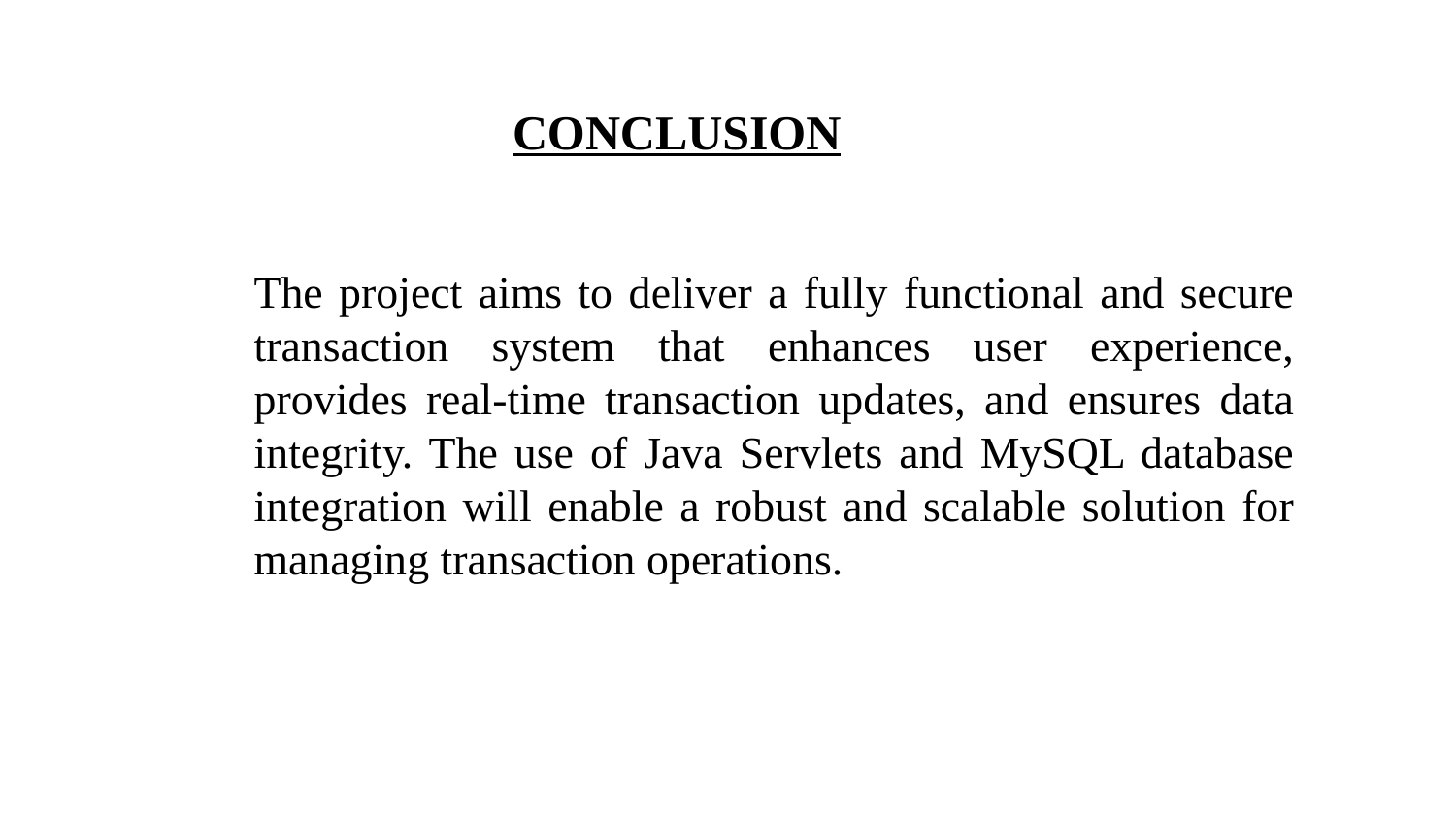

# CONCLUSION
The project aims to deliver a fully functional and secure transaction system that enhances user experience, provides real-time transaction updates, and ensures data integrity. The use of Java Servlets and MySQL database integration will enable a robust and scalable solution for managing transaction operations.